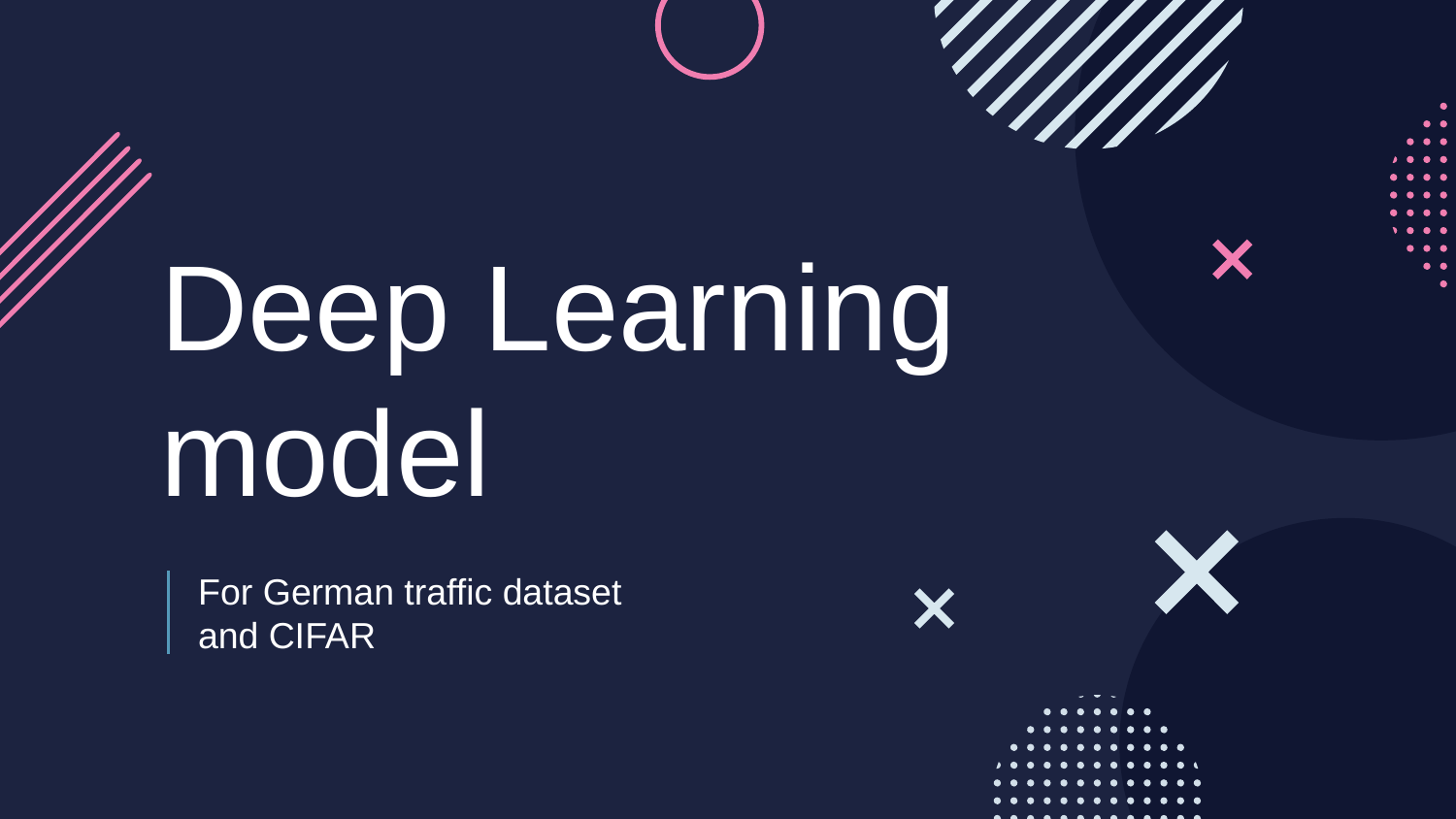

# Deep Learning model

For German traffic dataset and CIFAR